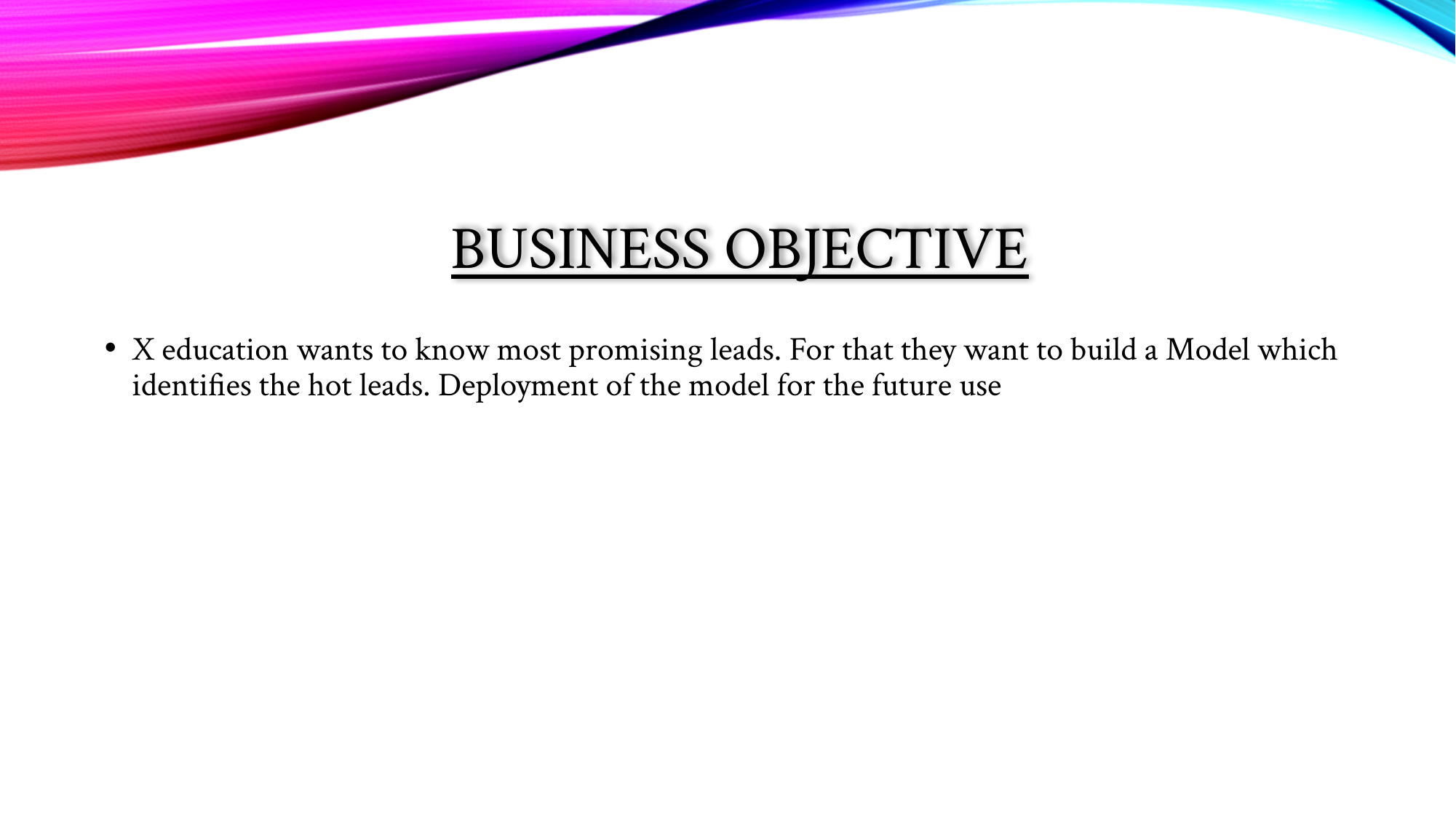

# Business Objective
X education wants to know most promising leads. For that they want to build a Model which identifies the hot leads. Deployment of the model for the future use